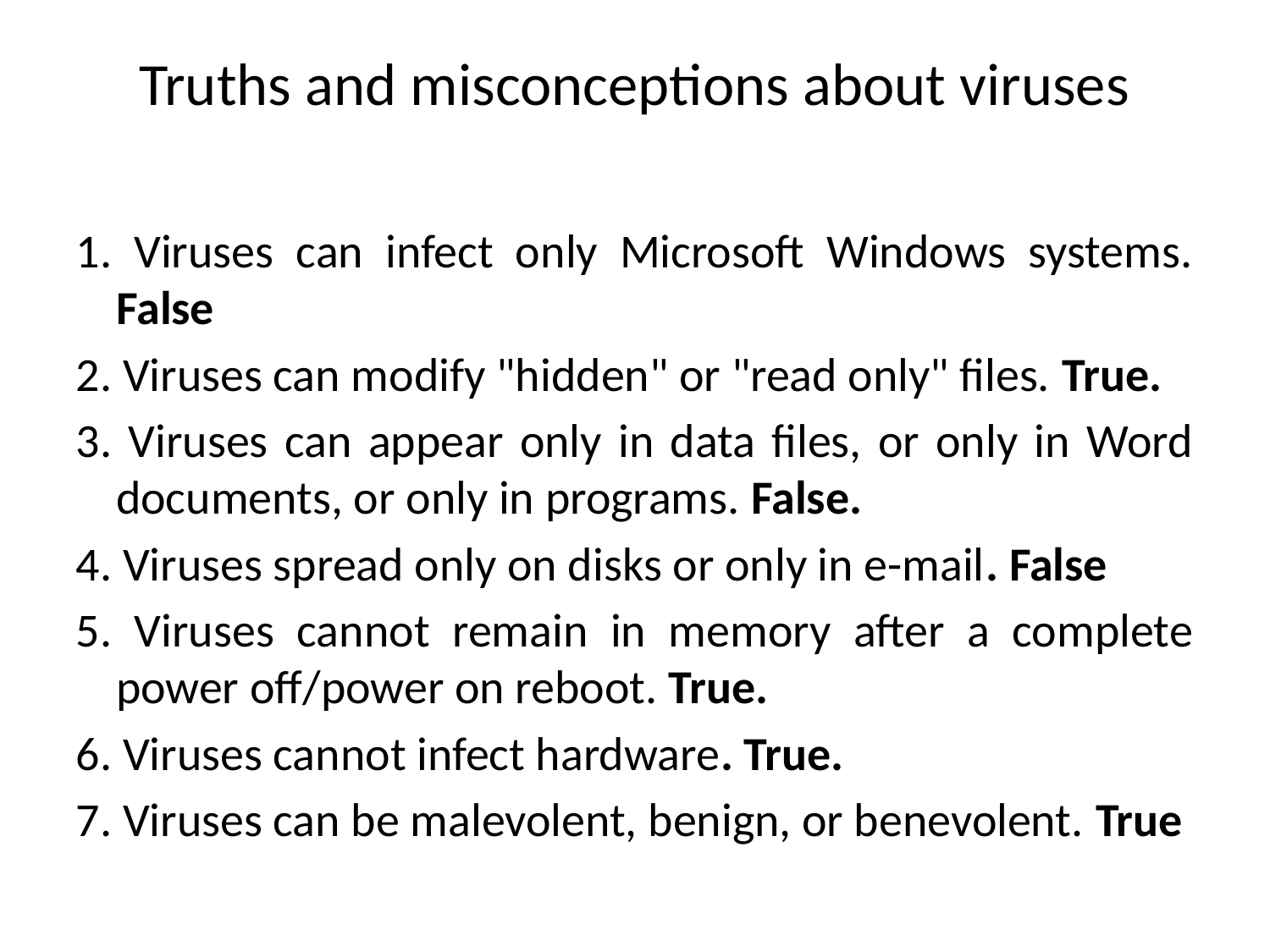

Truths and misconceptions about viruses

1. Viruses can infect only Microsoft Windows systems. False
2. Viruses can modify "hidden" or "read only" files. True.
3. Viruses can appear only in data files, or only in Word documents, or only in programs. False.
4. Viruses spread only on disks or only in e-mail. False
5. Viruses cannot remain in memory after a complete power off/power on reboot. True.
6. Viruses cannot infect hardware. True.
7. Viruses can be malevolent, benign, or benevolent. True